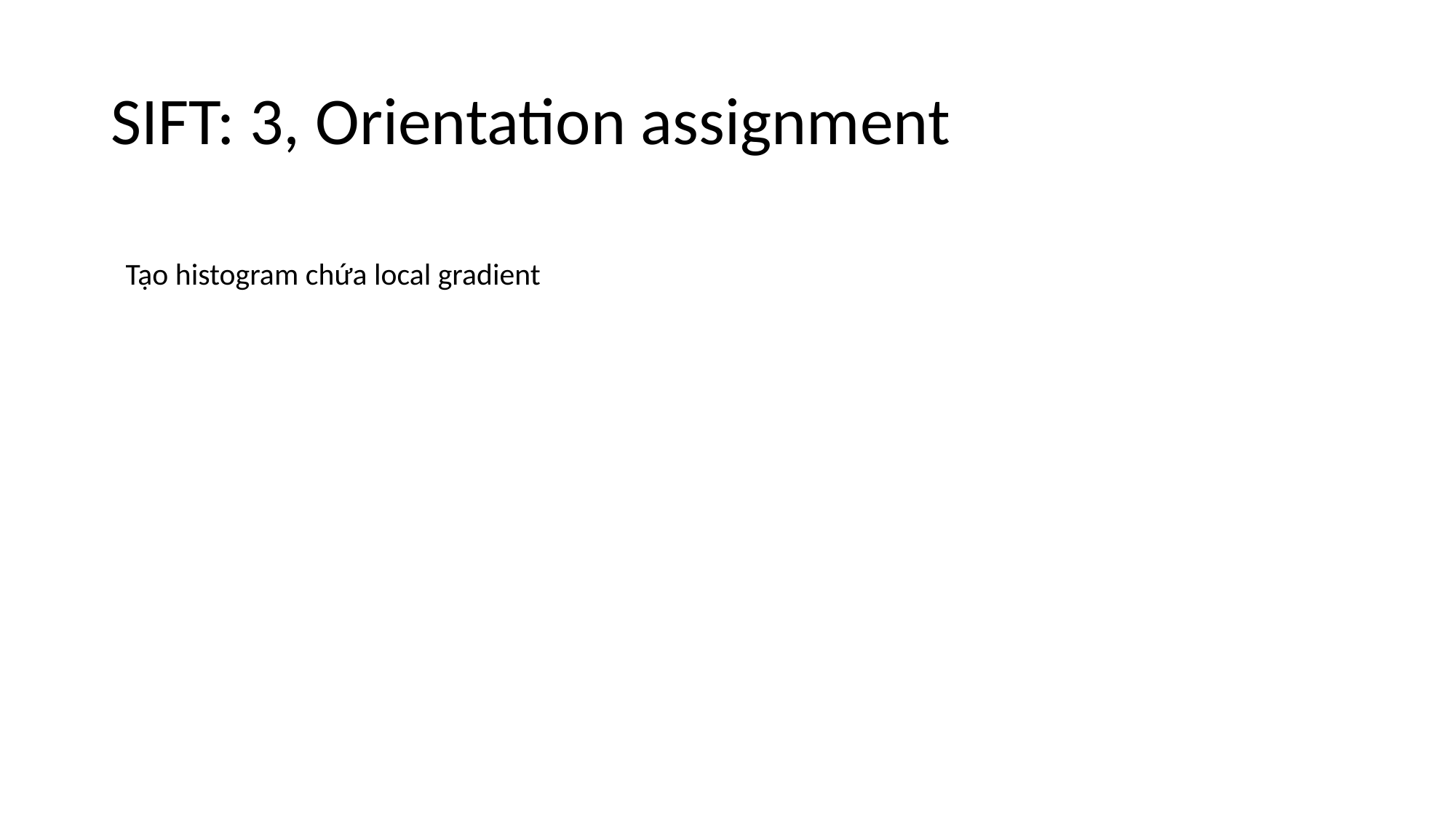

# SIFT: 3, Orientation assignment

Tạo histogram chứa local gradient